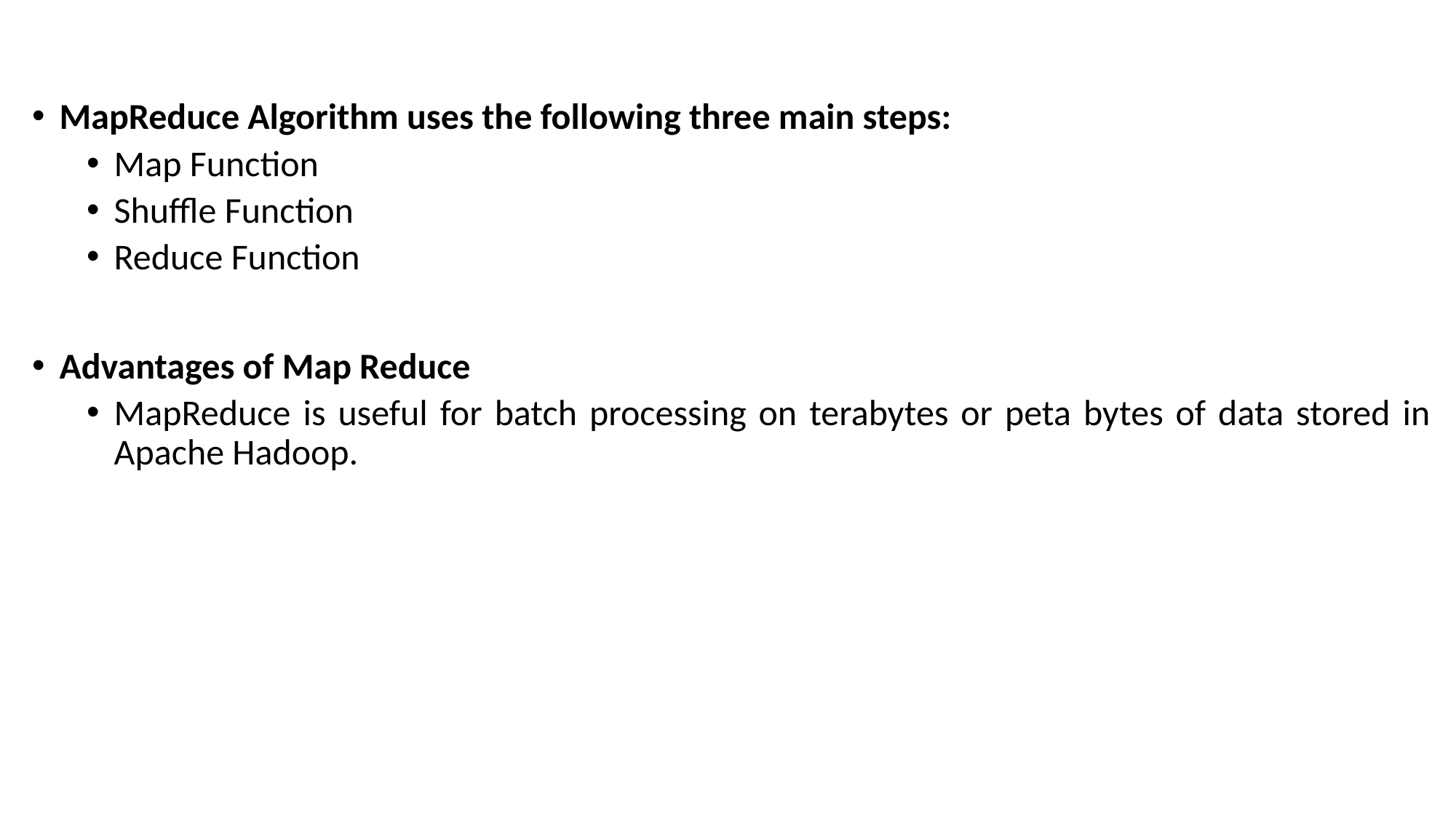

#
MapReduce Algorithm uses the following three main steps:
Map Function
Shuffle Function
Reduce Function

Advantages of Map Reduce
MapReduce is useful for batch processing on terabytes or peta bytes of data stored in Apache Hadoop.